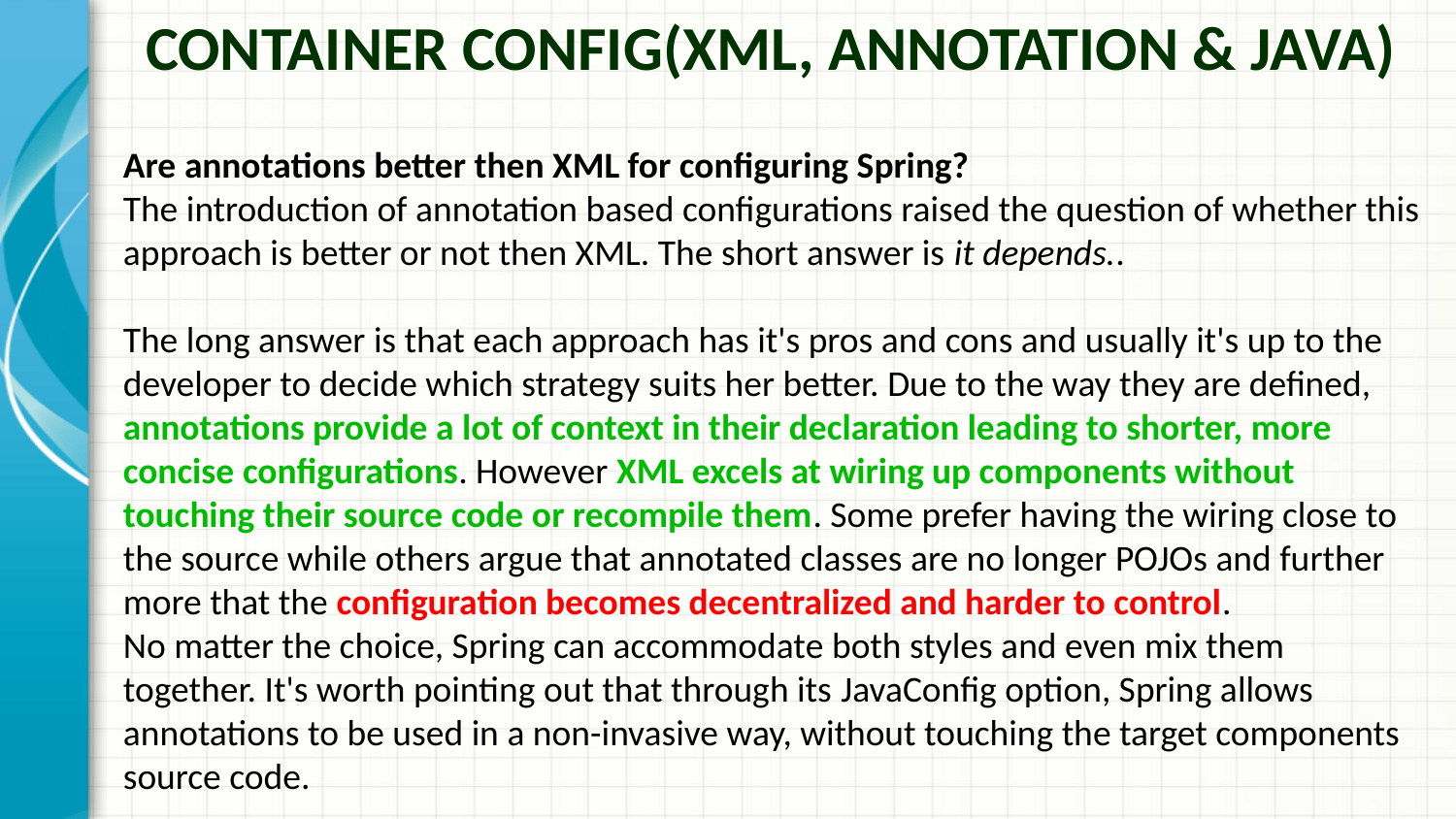

Container Config(XML, Annotation & java)
Are annotations better then XML for configuring Spring?
The introduction of annotation based configurations raised the question of whether this approach is better or not then XML. The short answer is it depends..

The long answer is that each approach has it's pros and cons and usually it's up to the developer to decide which strategy suits her better. Due to the way they are defined, annotations provide a lot of context in their declaration leading to shorter, more concise configurations. However XML excels at wiring up components without touching their source code or recompile them. Some prefer having the wiring close to the source while others argue that annotated classes are no longer POJOs and further more that the configuration becomes decentralized and harder to control.
No matter the choice, Spring can accommodate both styles and even mix them together. It's worth pointing out that through its JavaConfig option, Spring allows annotations to be used in a non-invasive way, without touching the target components source code.